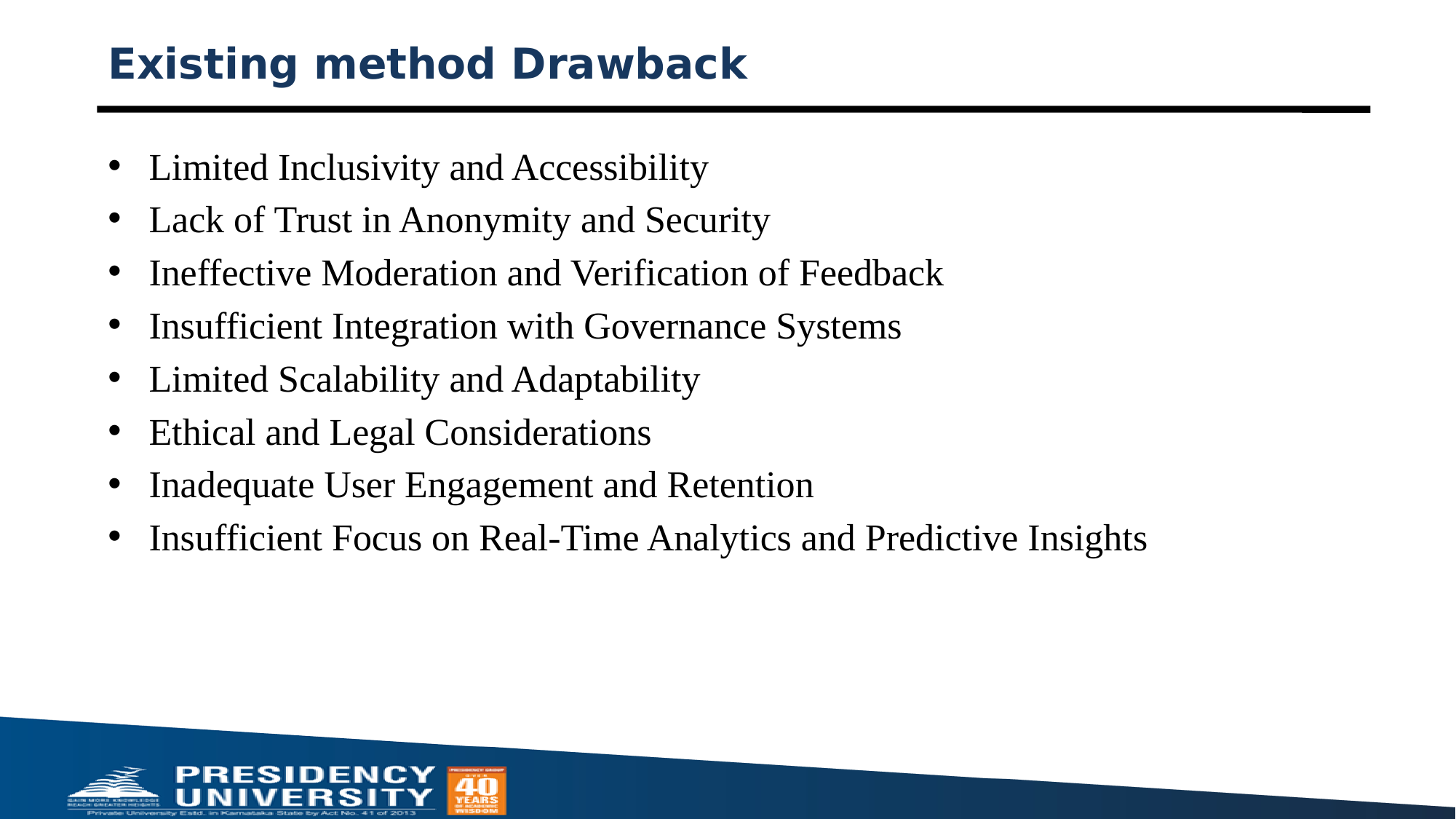

# Existing method Drawback
Limited Inclusivity and Accessibility
Lack of Trust in Anonymity and Security
Ineffective Moderation and Verification of Feedback
Insufficient Integration with Governance Systems
Limited Scalability and Adaptability
Ethical and Legal Considerations
Inadequate User Engagement and Retention
Insufficient Focus on Real-Time Analytics and Predictive Insights